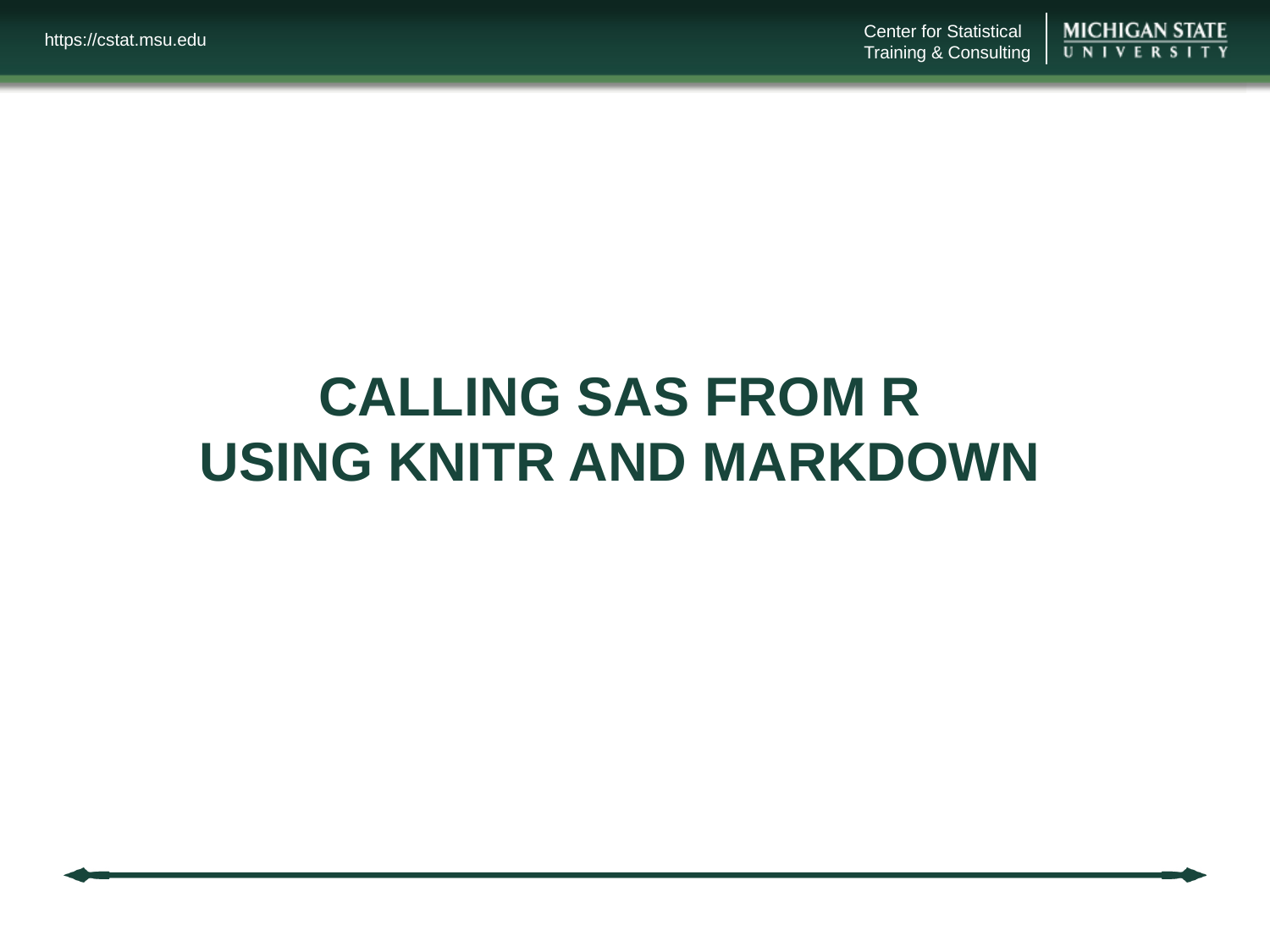

# CALLING SAS FROM R USING KNITR AND MARKDOWN